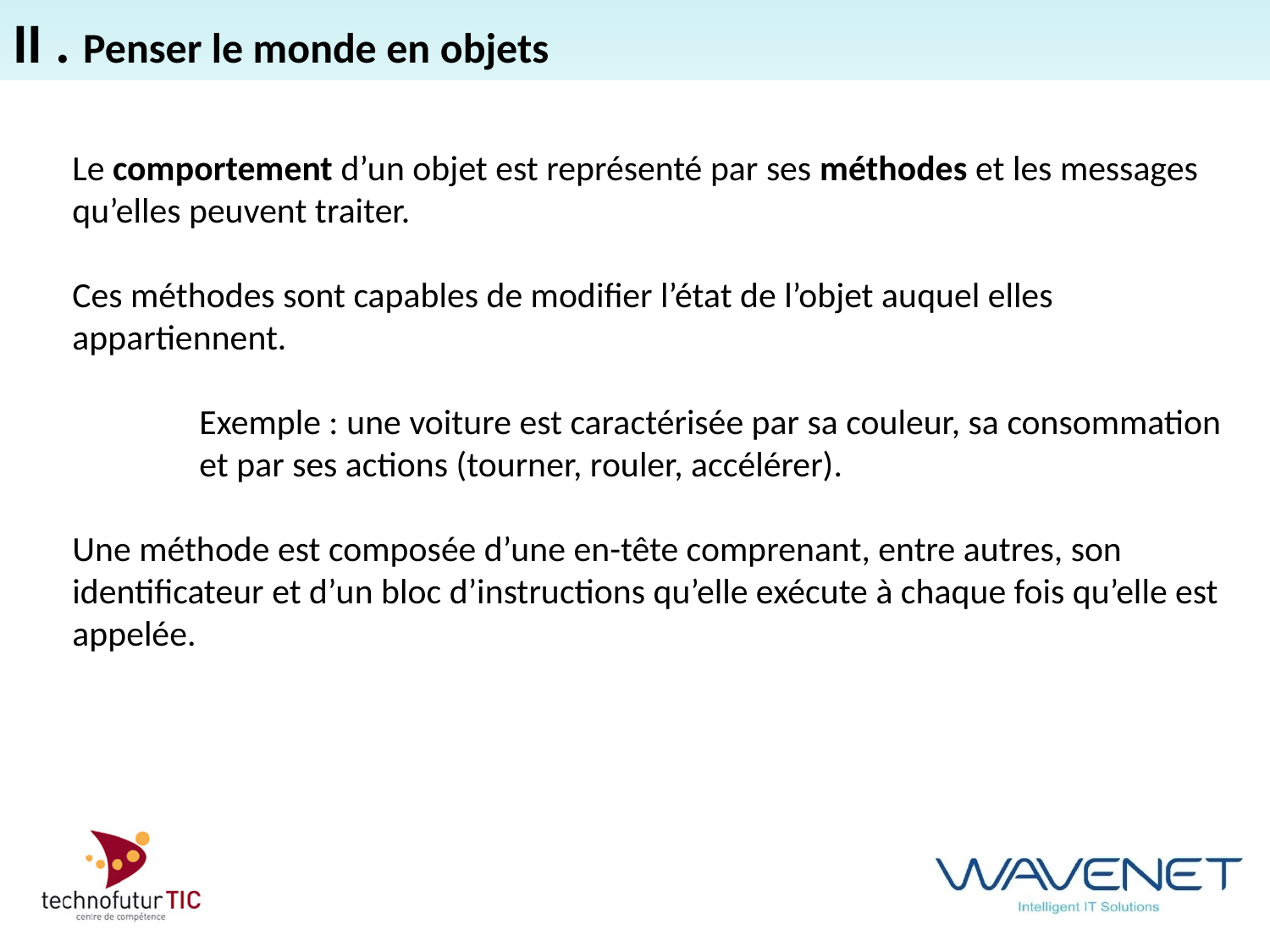

II . Penser le monde en objets
Le comportement d’un objet est représenté par ses méthodes et les messages qu’elles peuvent traiter.

Ces méthodes sont capables de modifier l’état de l’objet auquel elles appartiennent.

	Exemple : une voiture est caractérisée par sa couleur, sa consommation 	et par ses actions (tourner, rouler, accélérer).

Une méthode est composée d’une en-tête comprenant, entre autres, son identificateur et d’un bloc d’instructions qu’elle exécute à chaque fois qu’elle est appelée.